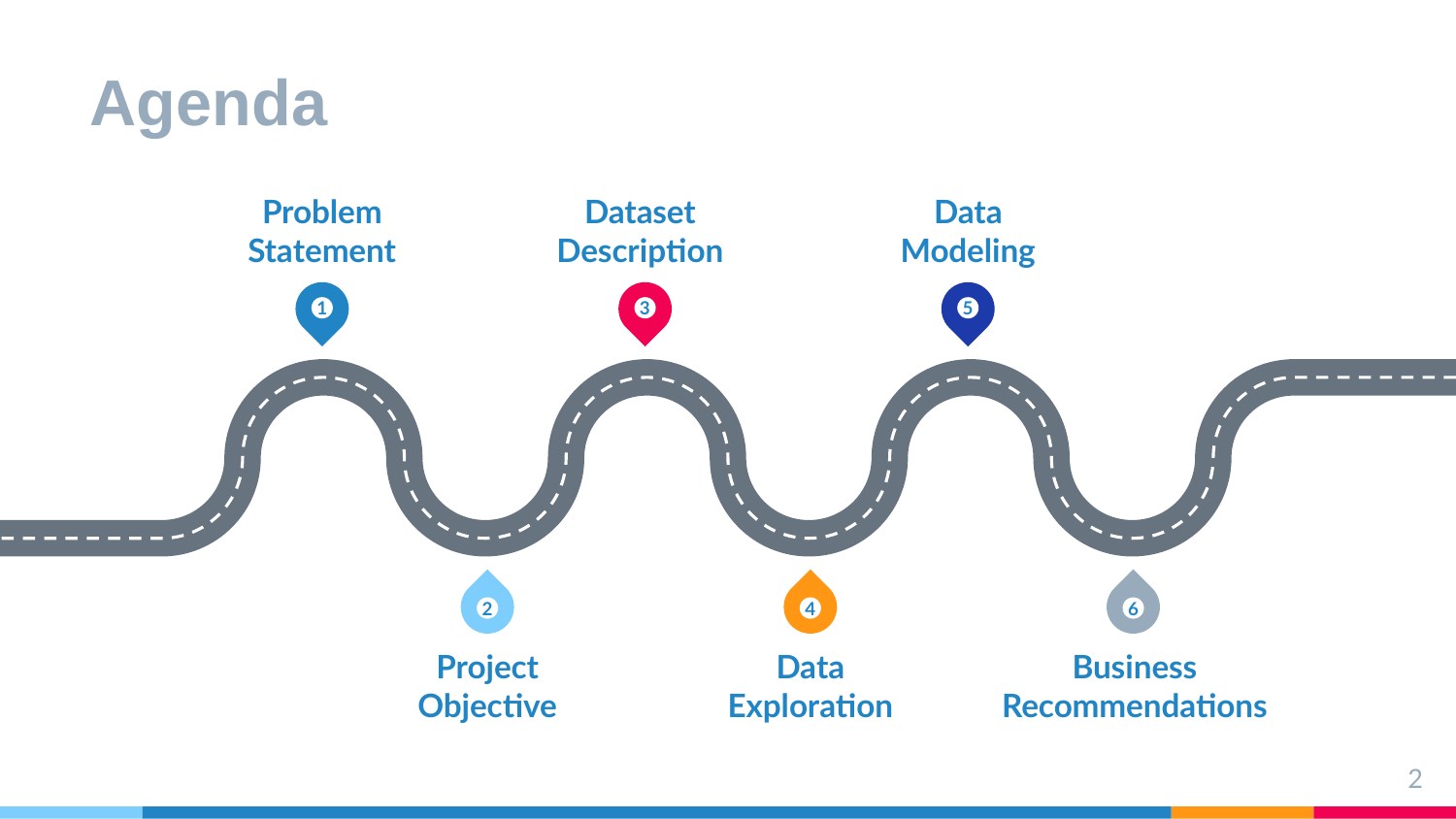

# Agenda
Problem Statement
Dataset Description
Data Modeling

1
3
5

2
4
6
Project Objective
Data Exploration
Business Recommendations
2